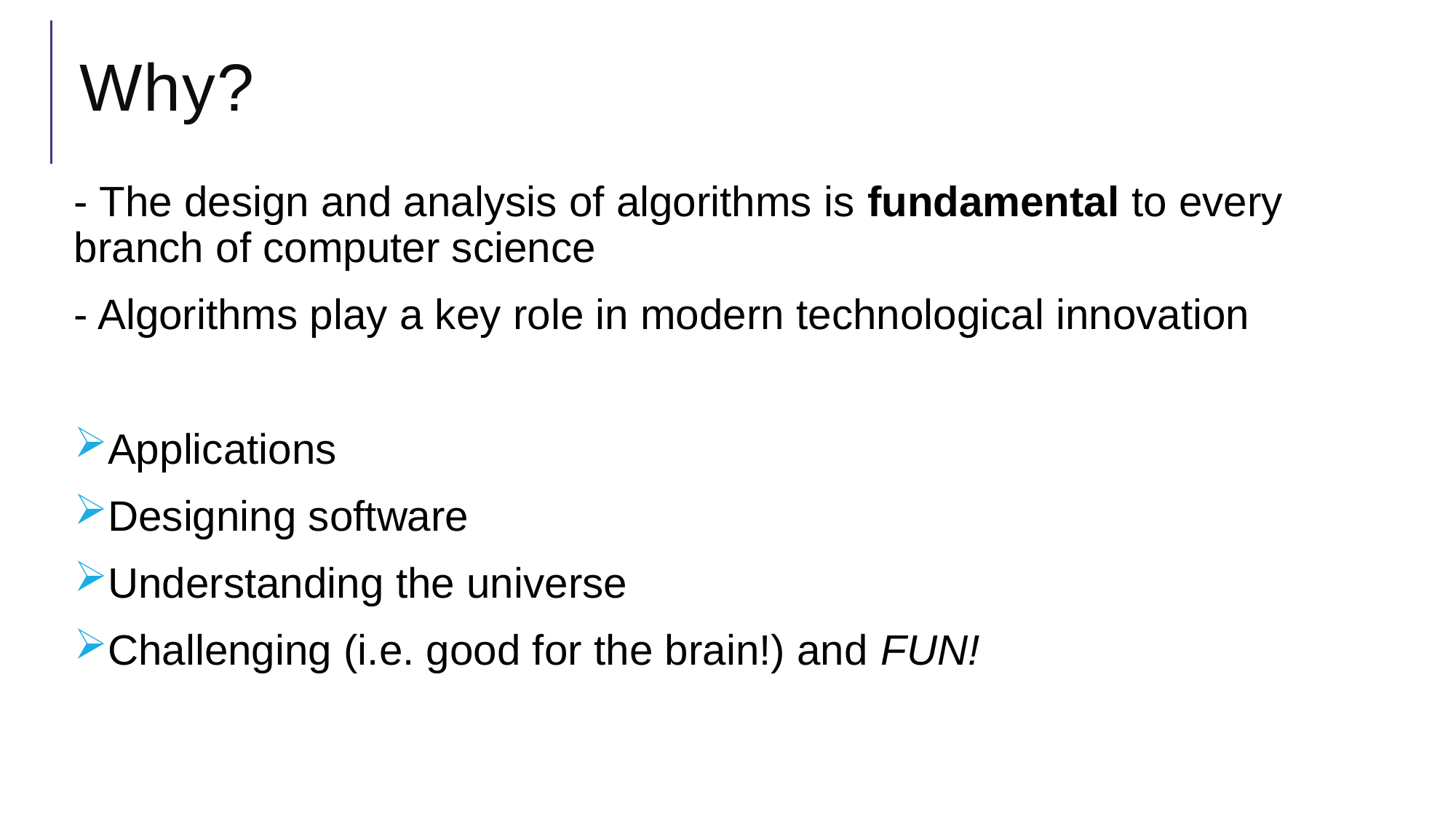

# Why?
- The design and analysis of algorithms is fundamental to every branch of computer science
- Algorithms play a key role in modern technological innovation

Applications
Designing software
Understanding the universe
Challenging (i.e. good for the brain!) and FUN!